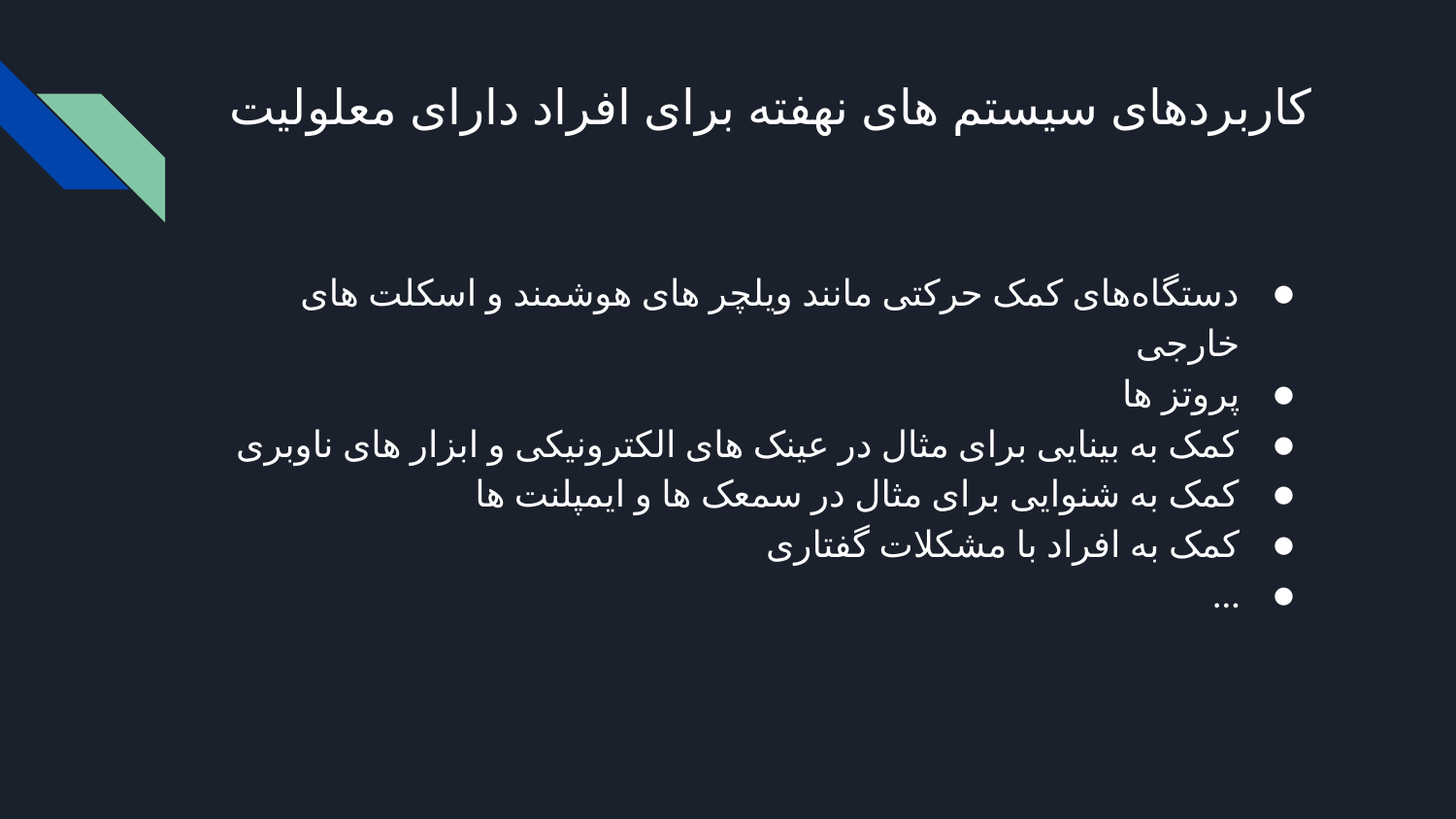

# کاربردهای سیستم های نهفته برای افراد دارای معلولیت
دستگاه‌های کمک حرکتی مانند ویلچر های هوشمند و اسکلت های خارجی
پروتز ها
کمک به بینایی برای مثال در عینک های الکترونیکی و ابزار های ناوبری
کمک به شنوایی برای مثال در سمعک ها و ایمپلنت ها
کمک به افراد با مشکلات گفتاری
…